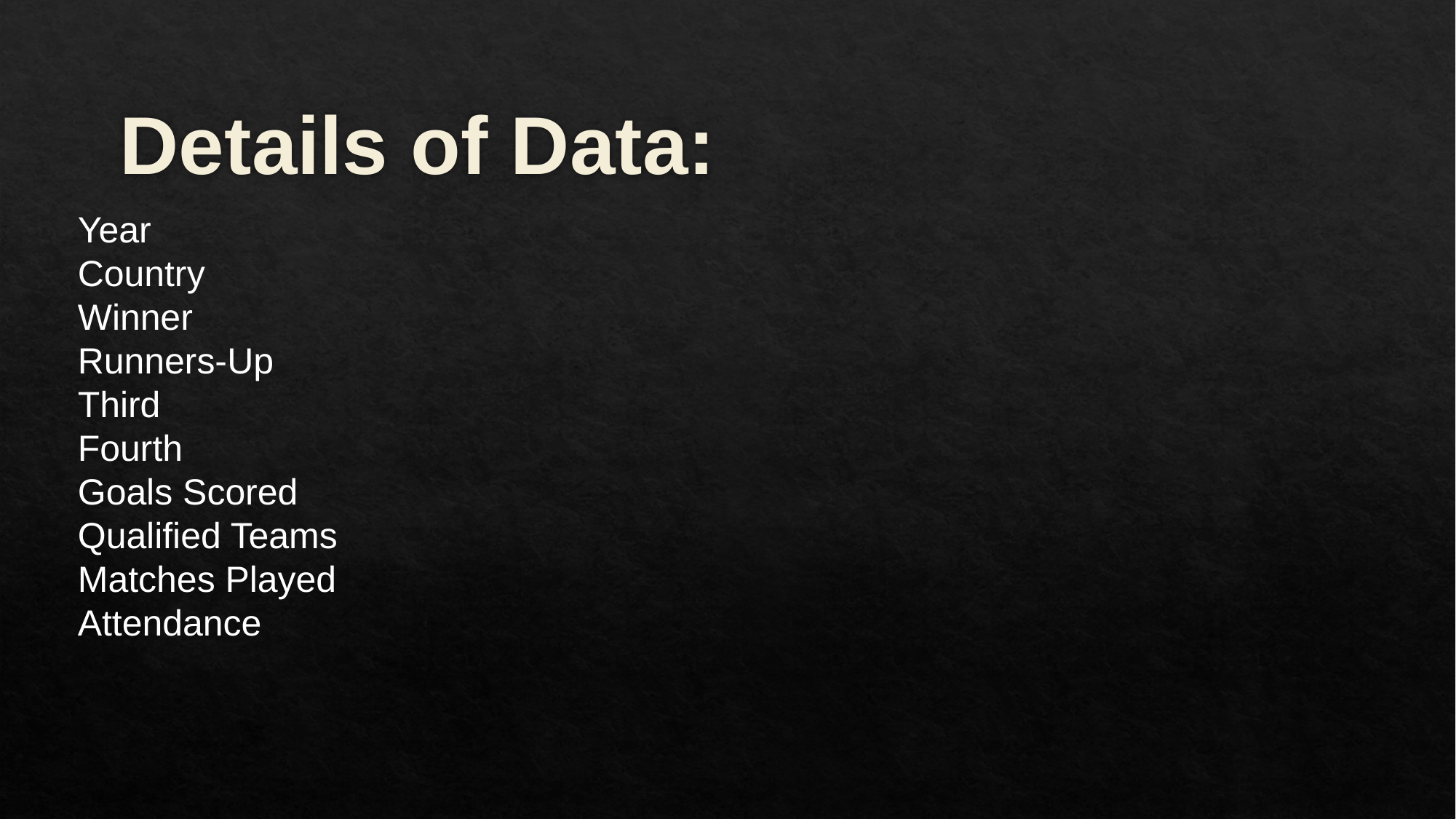

# Details of Data:
Year
Country
Winner
Runners-Up
Third
Fourth
Goals Scored
Qualified Teams
Matches Played
Attendance